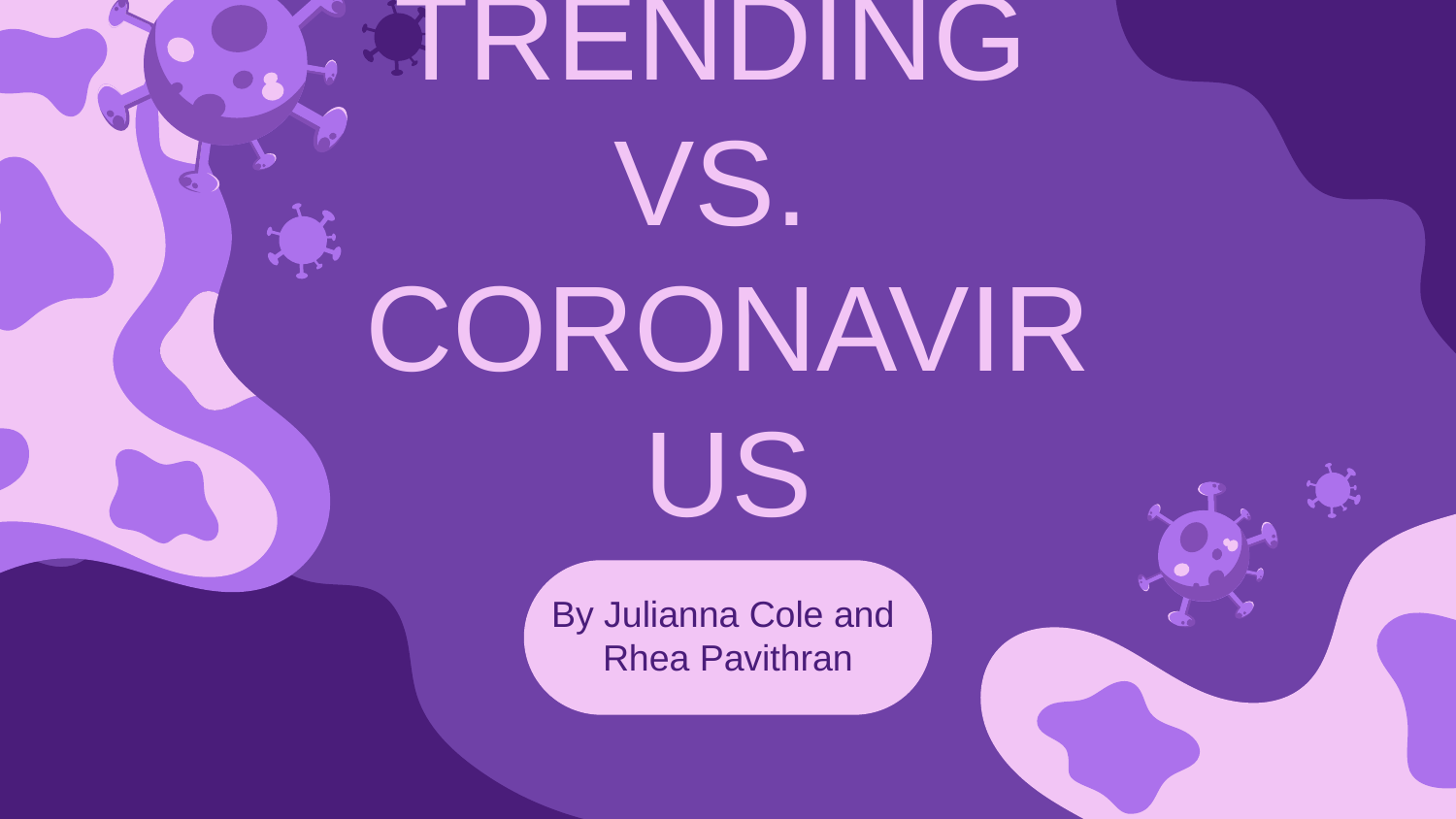

# YOUTUBE TRENDING
VS.
CORONAVIRUS

By Julianna Cole and
Rhea Pavithran